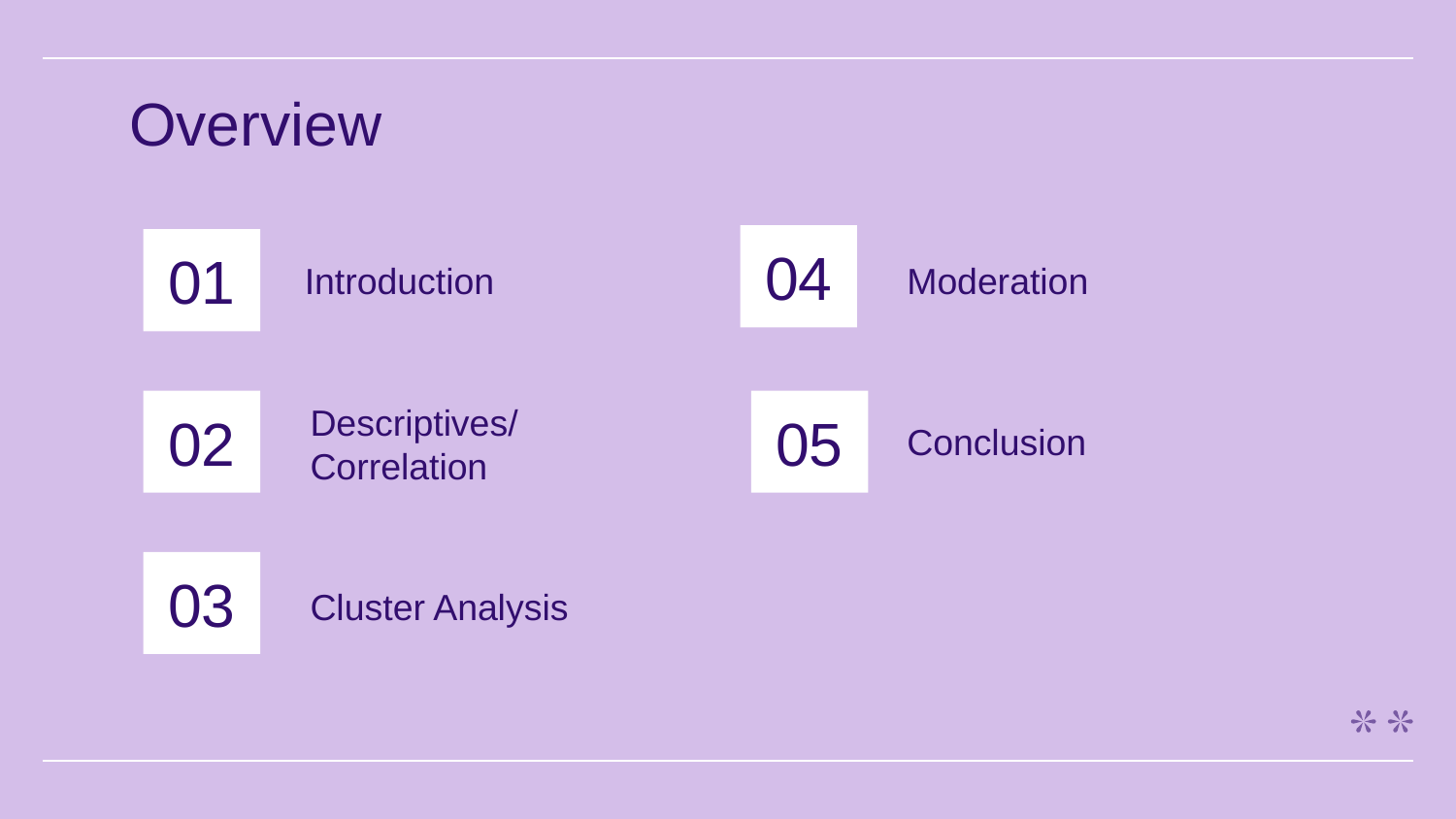

# Overview
04
01
Introduction
Moderation

02
05
Descriptives/
Correlation
Conclusion

03
Cluster Analysis